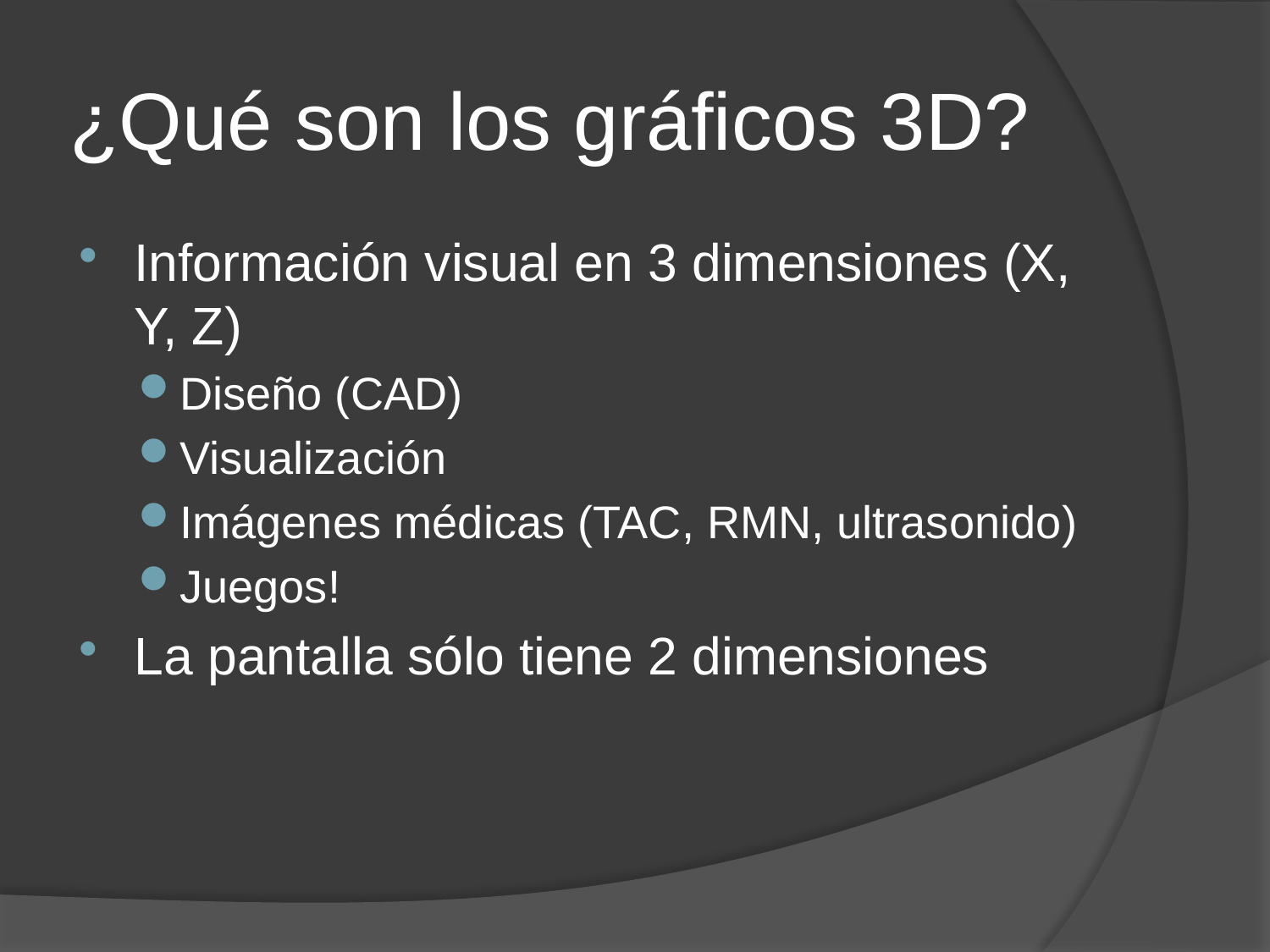

# ¿Qué son los gráficos 3D?
Información visual en 3 dimensiones (X, Y, Z)
Diseño (CAD)
Visualización
Imágenes médicas (TAC, RMN, ultrasonido)
Juegos!
La pantalla sólo tiene 2 dimensiones